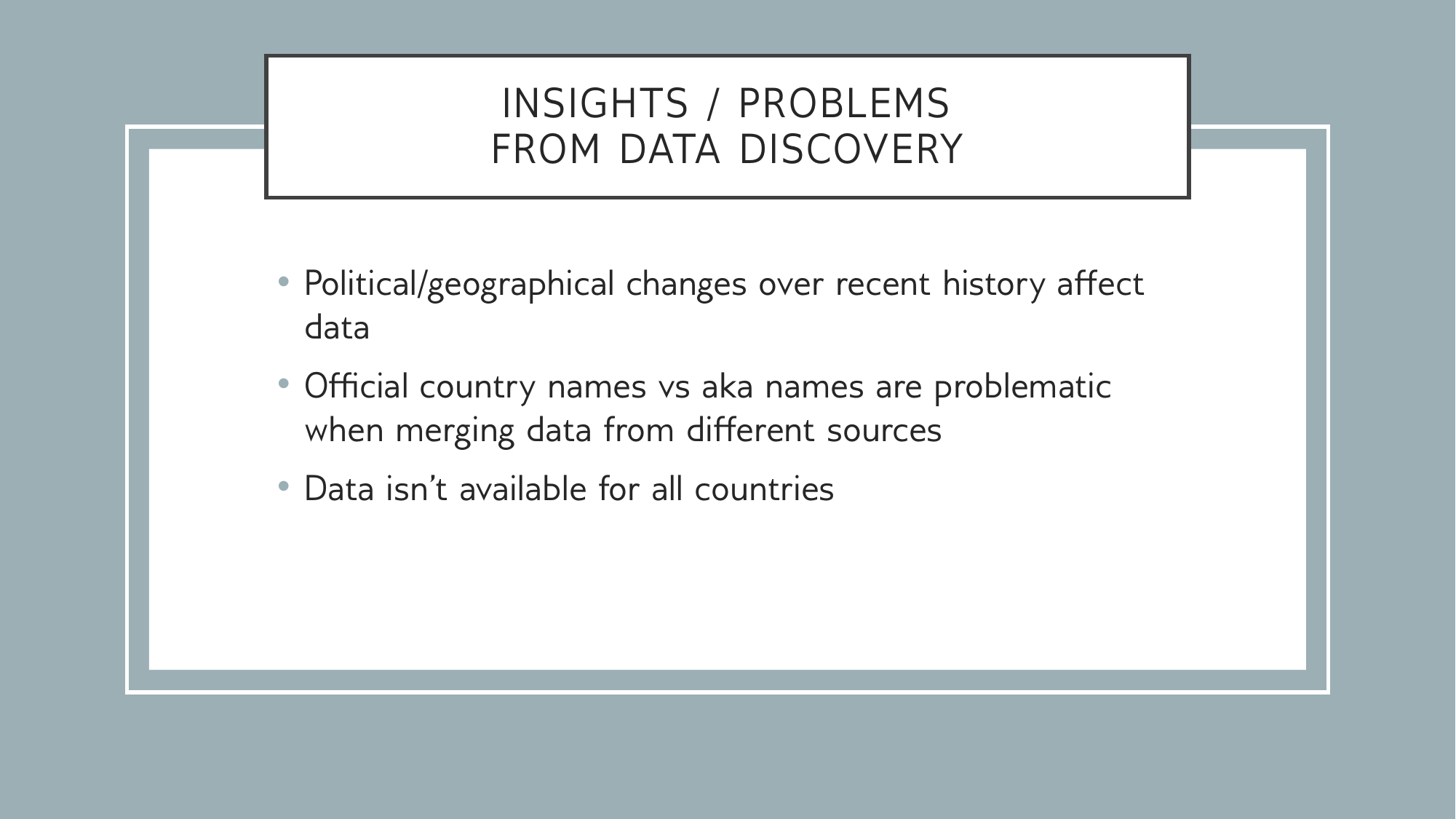

# Insights / PROBLEMS from data discovery

Political/geographical changes over recent history affect data
Official country names vs aka names are problematic when merging data from different sources
Data isn’t available for all countries